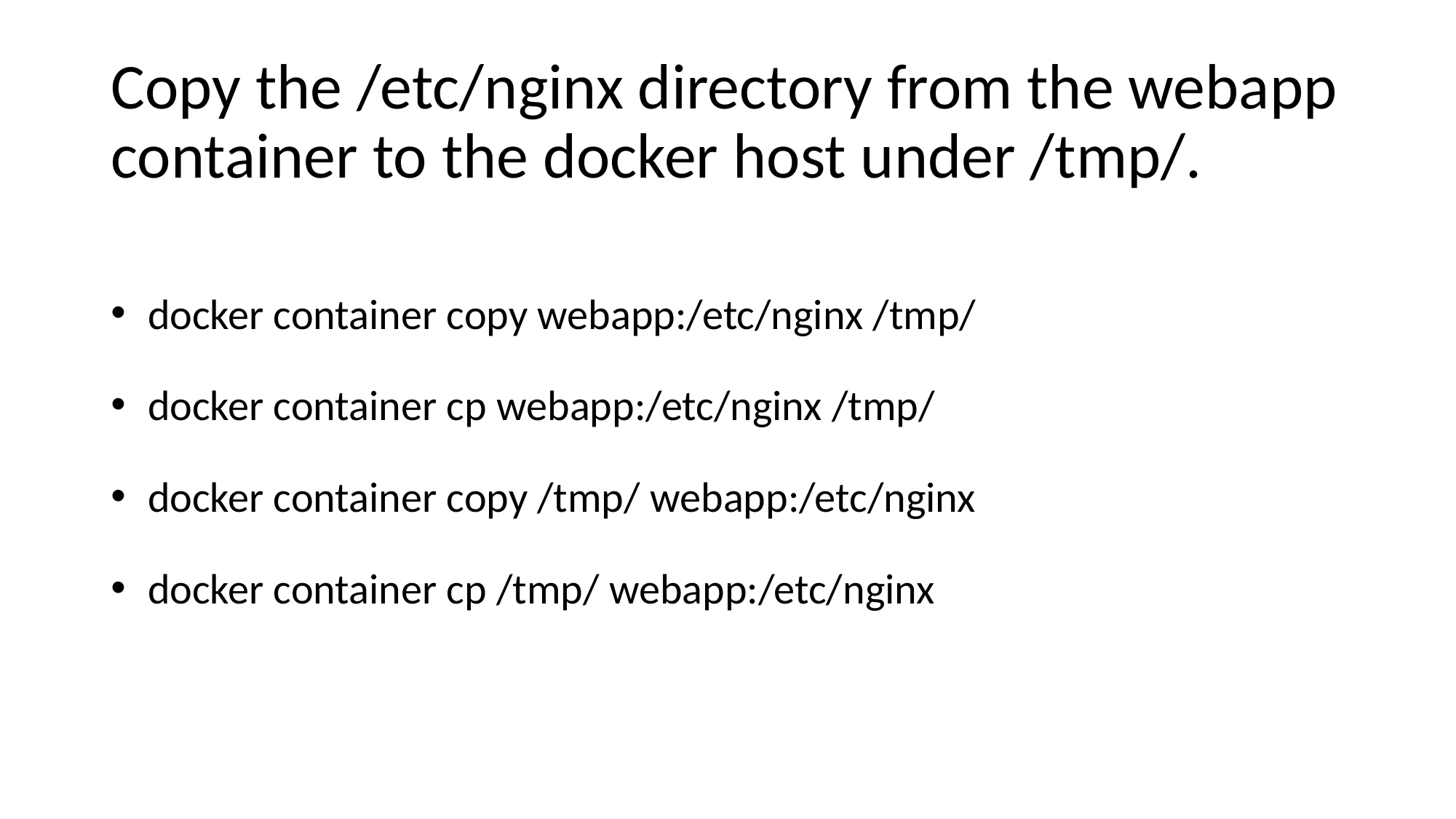

# Copy the /etc/nginx directory from the webapp container to the docker host under /tmp/.
 docker container copy webapp:/etc/nginx /tmp/
 docker container cp webapp:/etc/nginx /tmp/
 docker container copy /tmp/ webapp:/etc/nginx
 docker container cp /tmp/ webapp:/etc/nginx